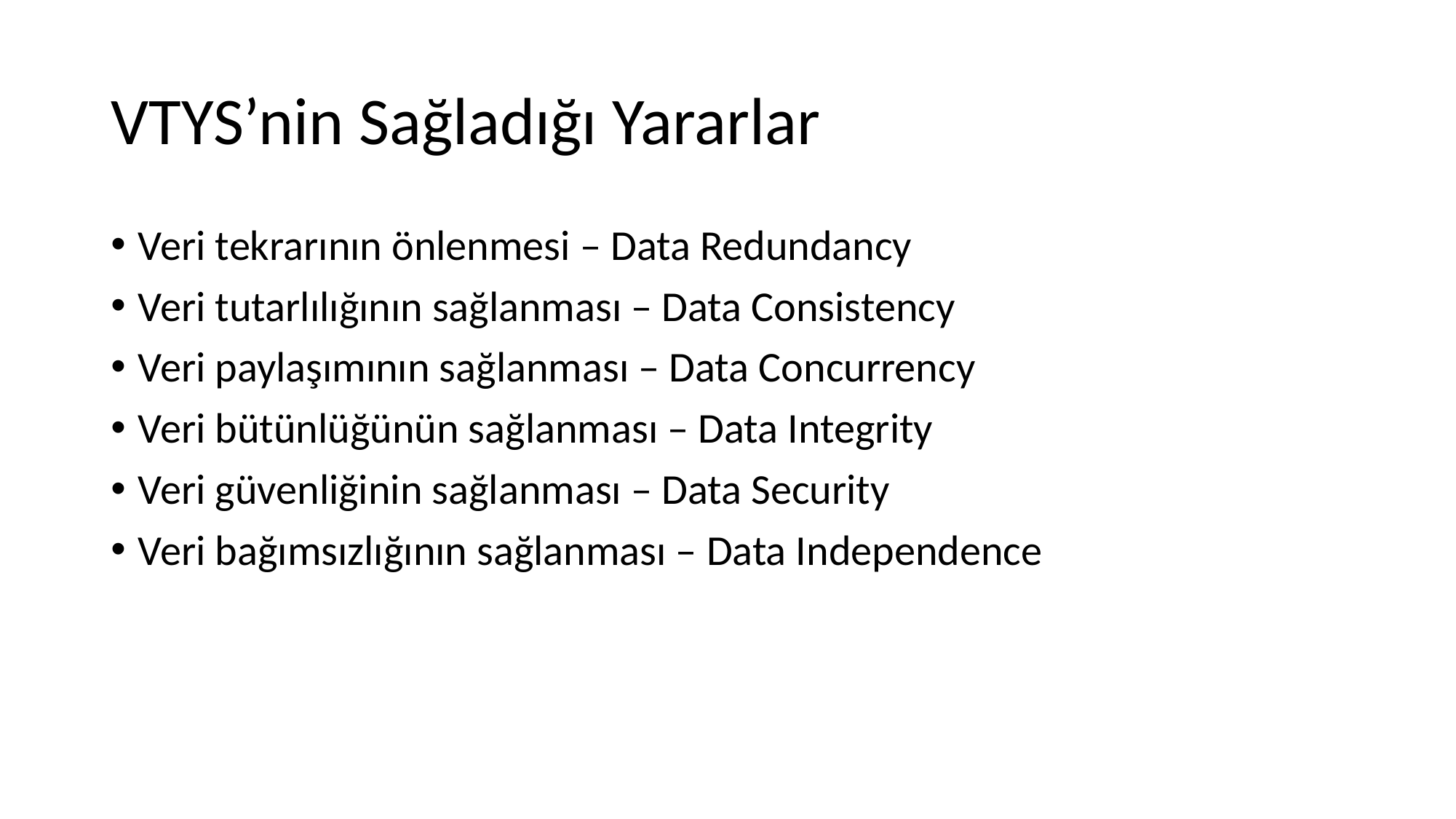

# VTYS’nin Sağladığı Yararlar
Veri tekrarının önlenmesi – Data Redundancy
Veri tutarlılığının sağlanması – Data Consistency
Veri paylaşımının sağlanması – Data Concurrency
Veri bütünlüğünün sağlanması – Data Integrity
Veri güvenliğinin sağlanması – Data Security
Veri bağımsızlığının sağlanması – Data Independence